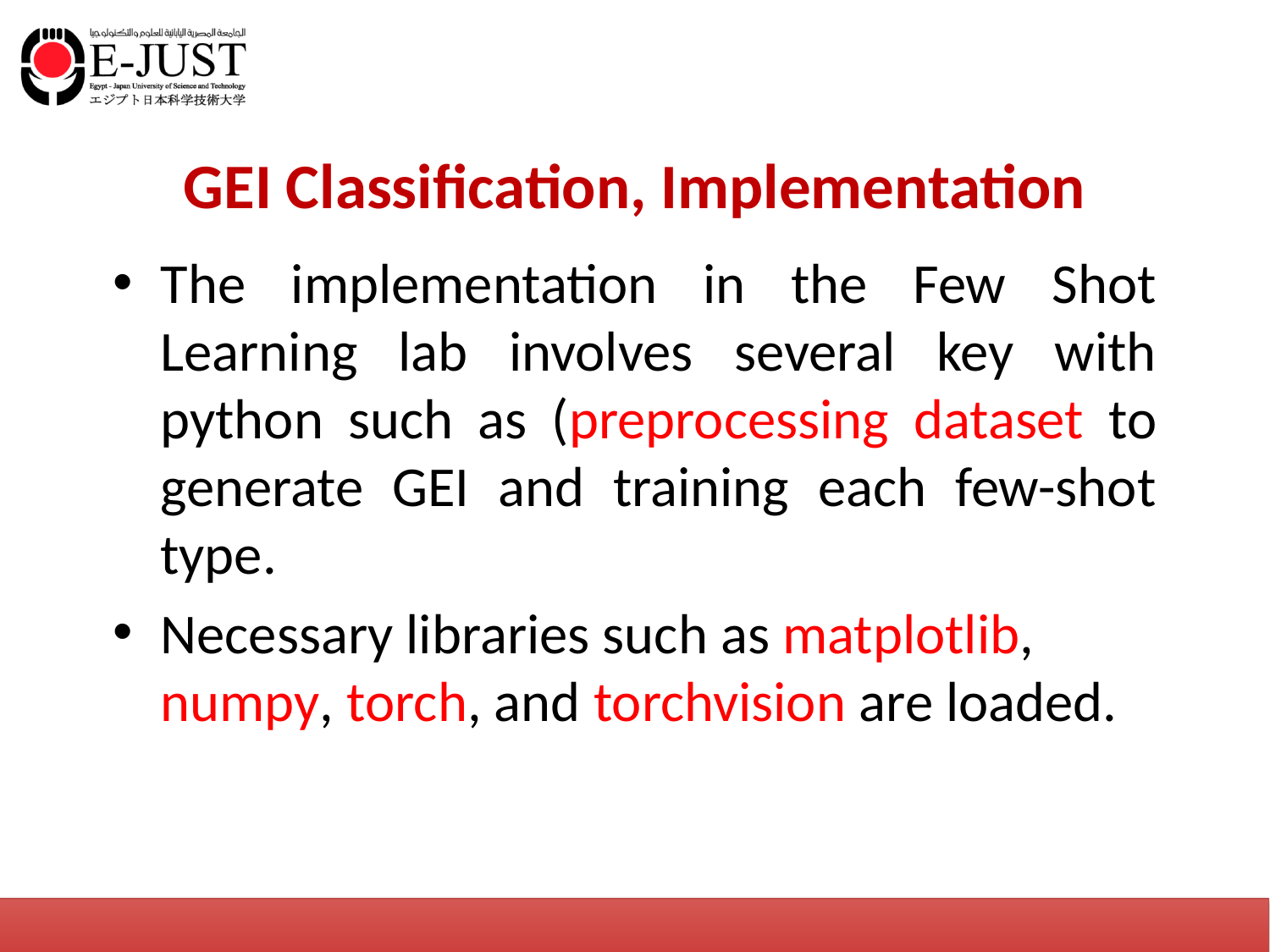

# GEI Classification, Implementation
The implementation in the Few Shot Learning lab involves several key with python such as (preprocessing dataset to generate GEI and training each few-shot type.
Necessary libraries such as matplotlib, numpy, torch, and torchvision are loaded.